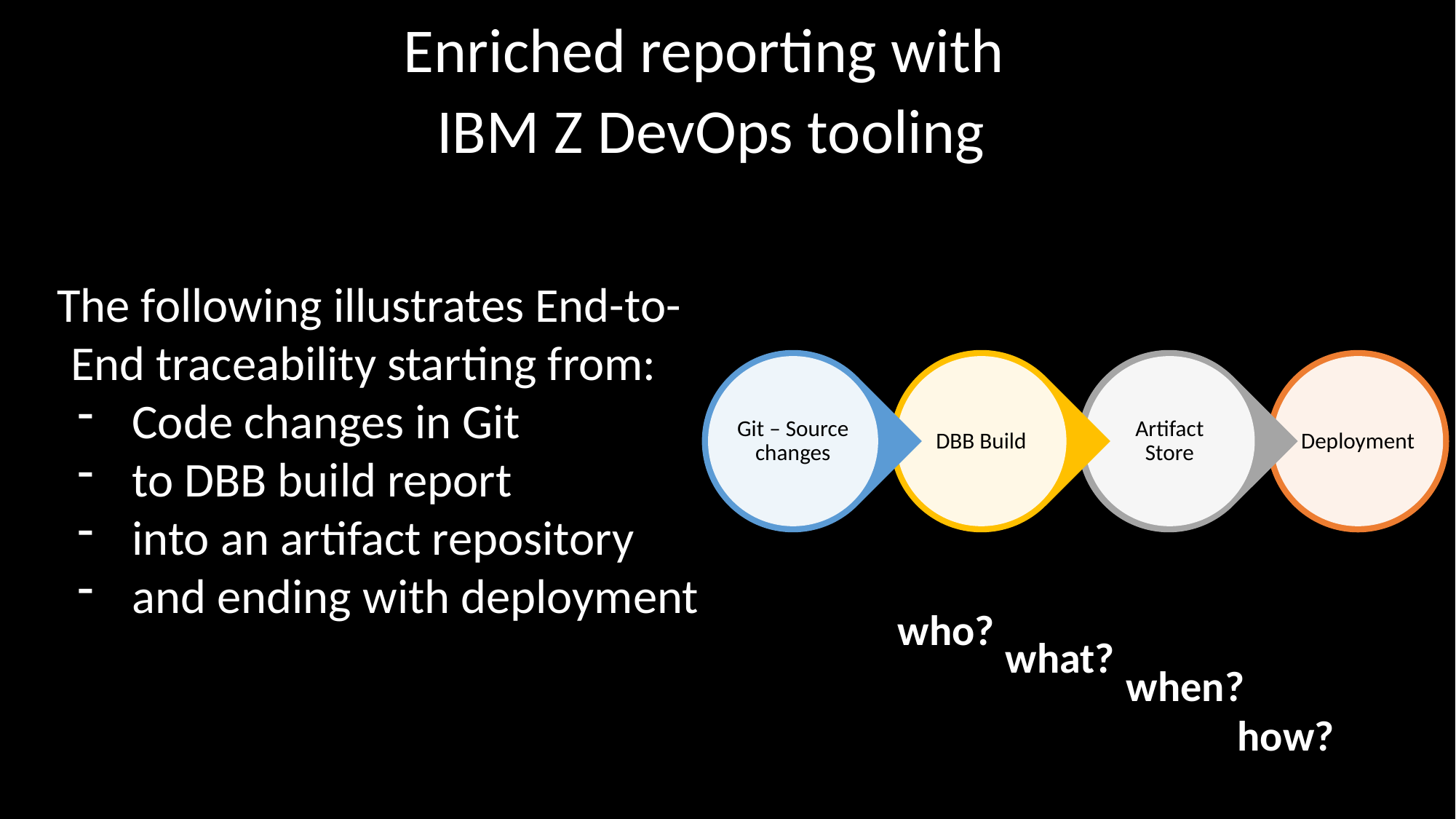

Enriched reporting with
IBM Z DevOps tooling
Deployment
Artifact Store
DBB Build
Git – Source changes
The following illustrates End-to-End traceability starting from:
Code changes in Git
to DBB build report
into an artifact repository
and ending with deployment
who?
what?
when?
how?